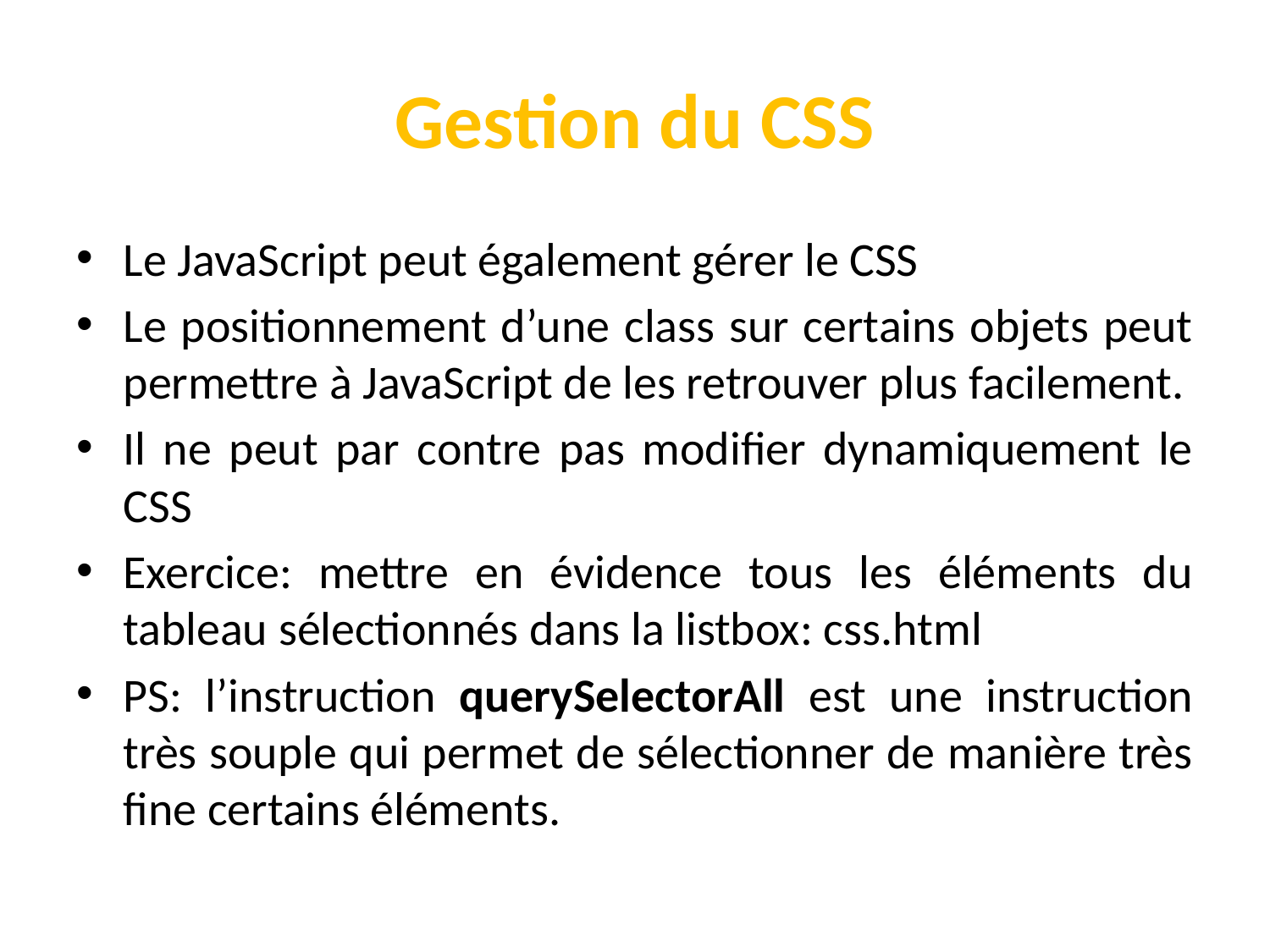

# Gestion du CSS
Le JavaScript peut également gérer le CSS
Le positionnement d’une class sur certains objets peut permettre à JavaScript de les retrouver plus facilement.
Il ne peut par contre pas modifier dynamiquement le CSS
Exercice: mettre en évidence tous les éléments du tableau sélectionnés dans la listbox: css.html
PS: l’instruction querySelectorAll est une instruction très souple qui permet de sélectionner de manière très fine certains éléments.